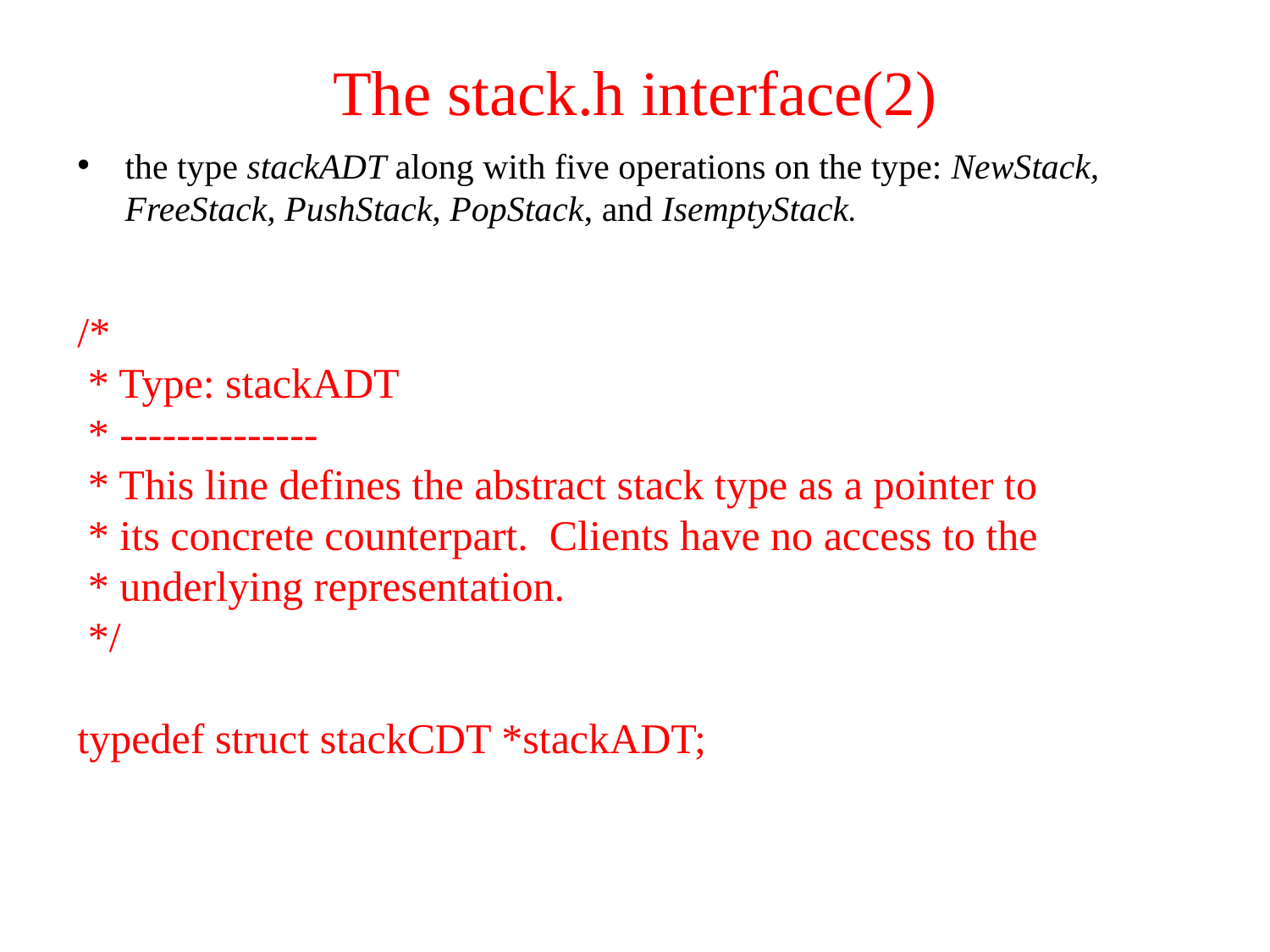

The stack.h interface(2)
the type stackADT along with five operations on the type: NewStack, FreeStack, PushStack, PopStack, and IsemptyStack.

/*
 * Type: stackADT
 * --------------
 * This line defines the abstract stack type as a pointer to
 * its concrete counterpart.  Clients have no access to the
 * underlying representation.
 */

typedef struct stackCDT *stackADT;